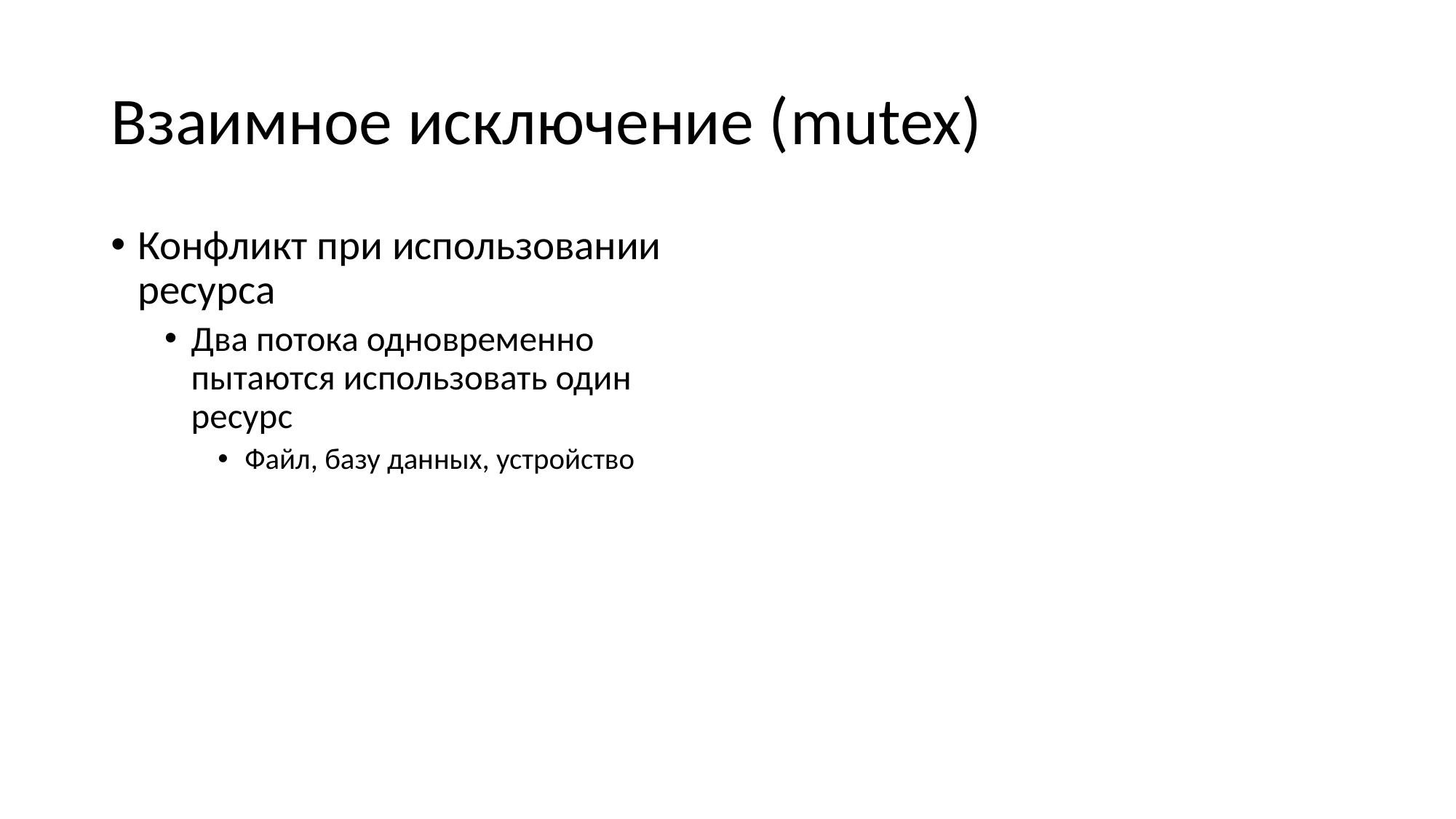

# Взаимное исключение (mutex)
Конфликт при использовании  ресурса
Два потока одновременно пытаются использовать один ресурс
Файл, базу данных, устройство

Конфликт устраняется при помощи взаимного исключения потоков
mutual exclusion